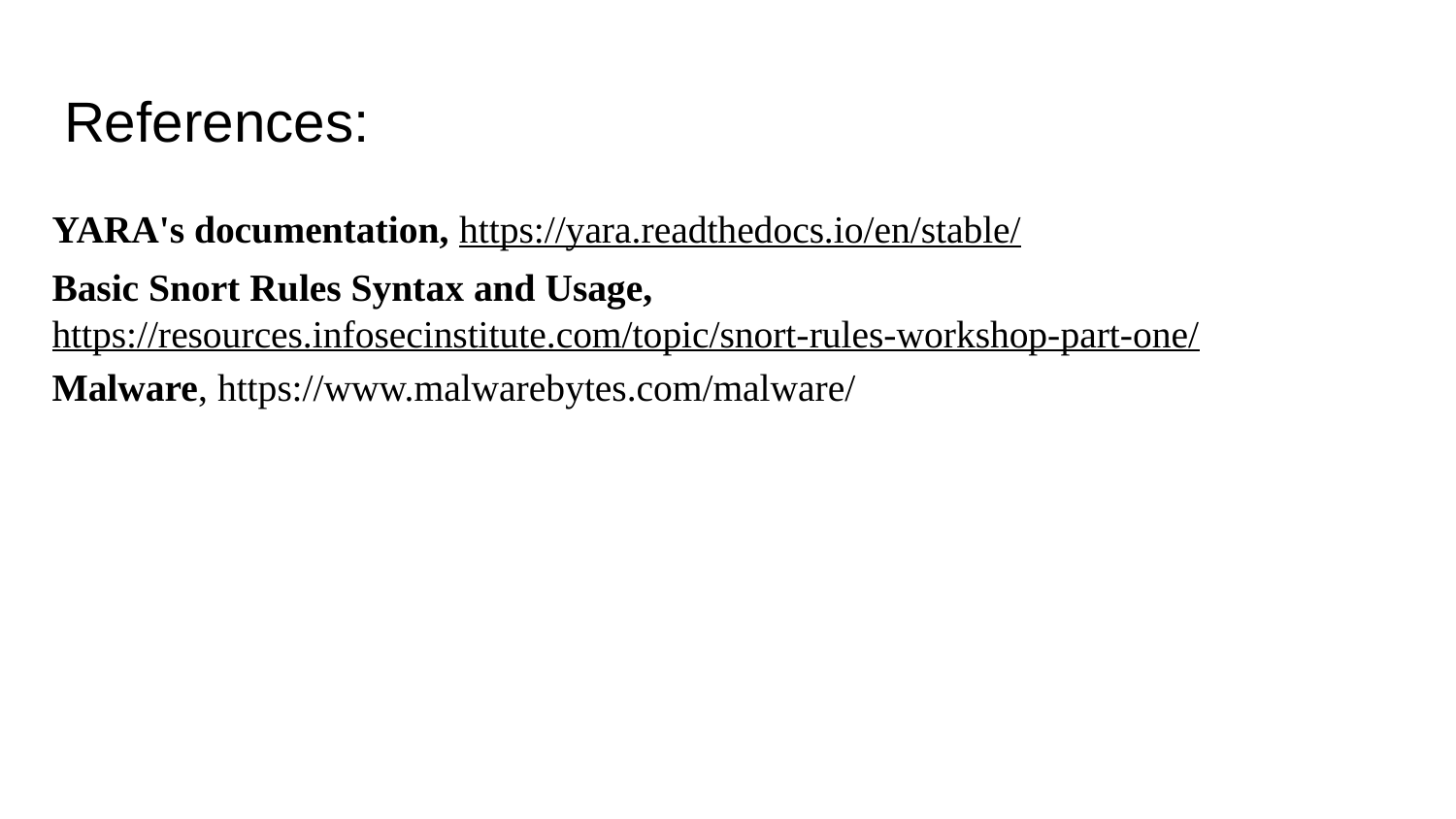

# References:
YARA's documentation, https://yara.readthedocs.io/en/stable/
Basic Snort Rules Syntax and Usage, https://resources.infosecinstitute.com/topic/snort-rules-workshop-part-one/
Malware, https://www.malwarebytes.com/malware/